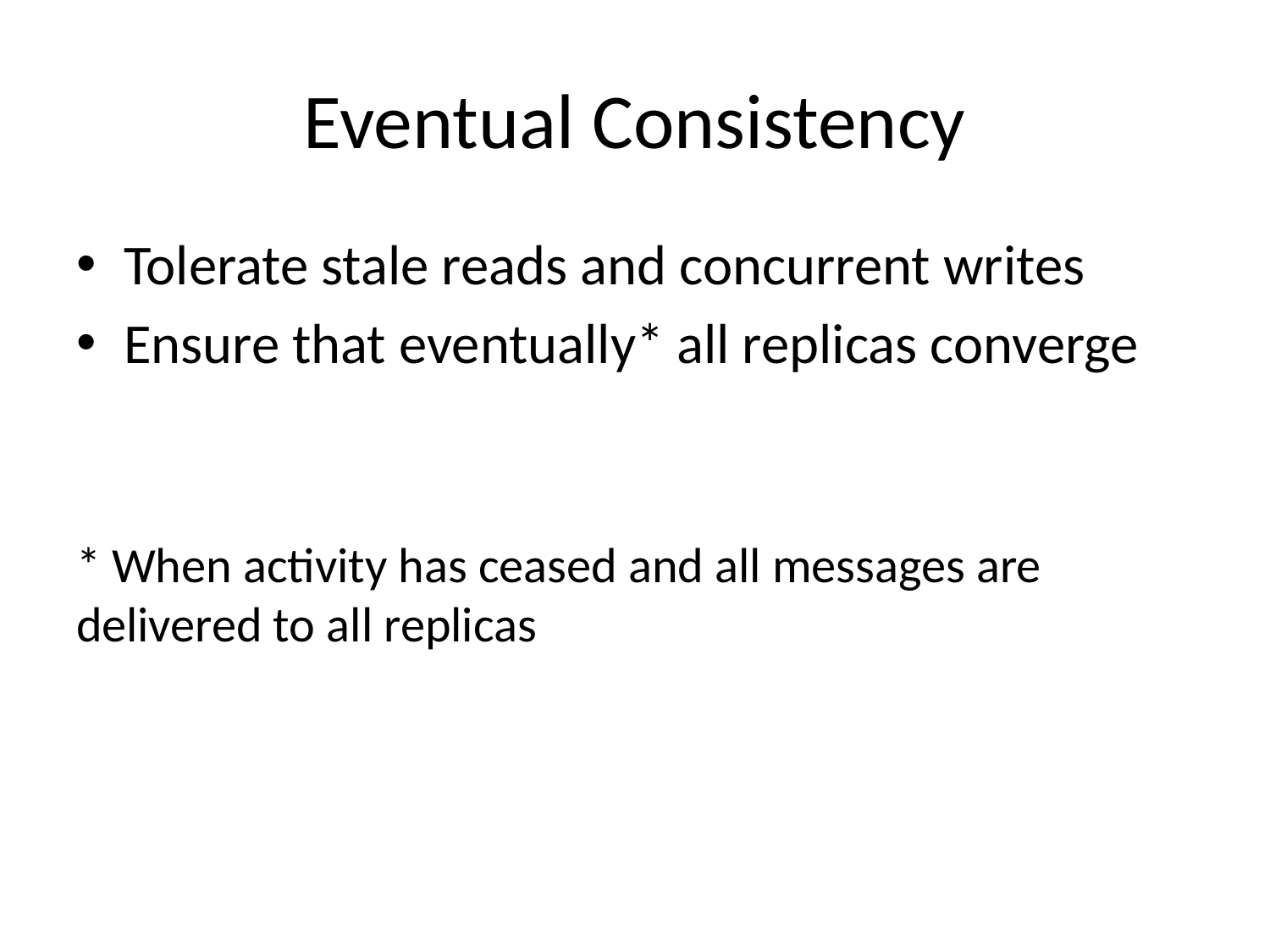

# Eventual Consistency
Tolerate stale reads and concurrent writes
Ensure that eventually* all replicas converge

* When activity has ceased and all messages are delivered to all replicas